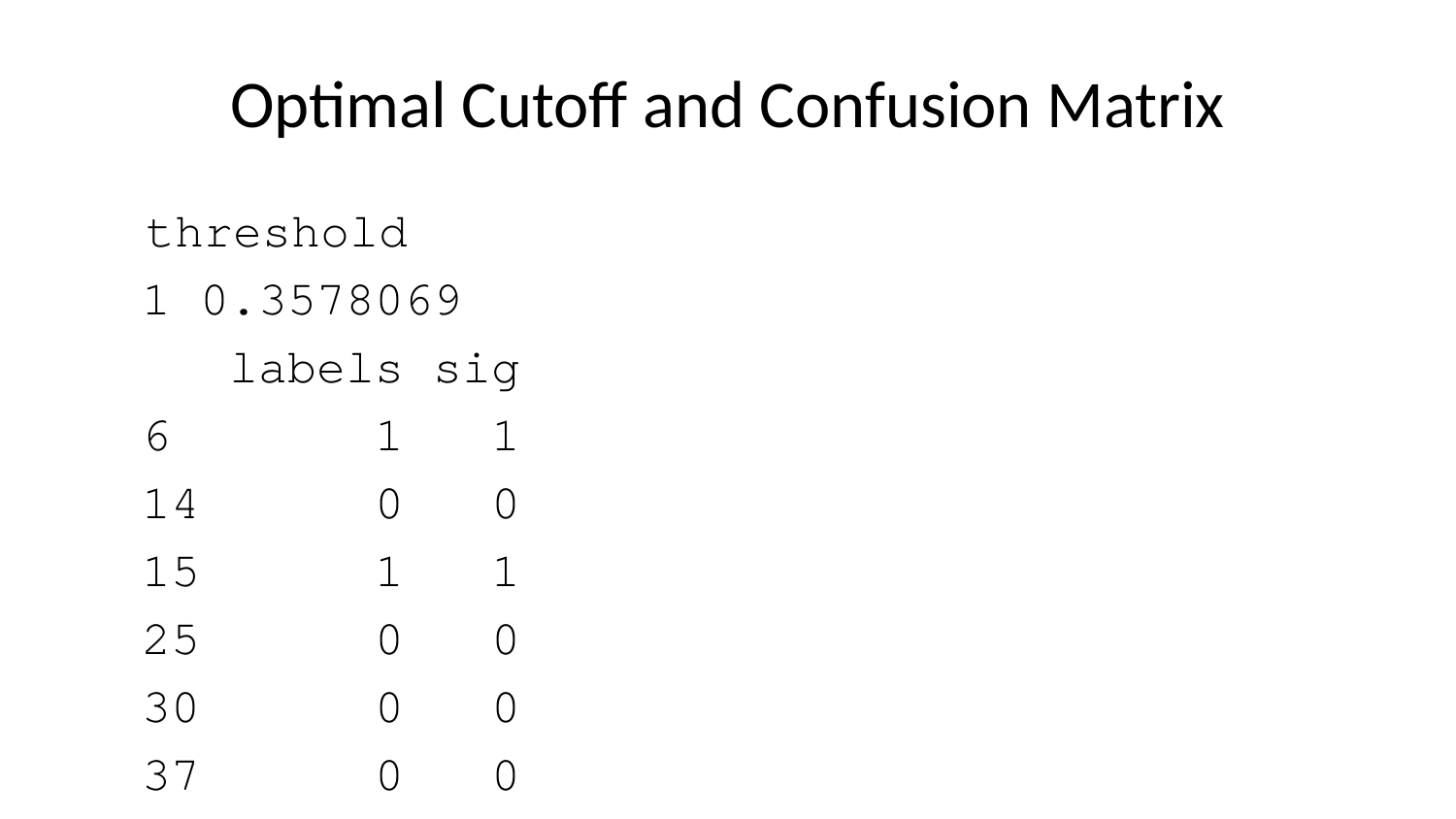

# Optimal Cutoff and Confusion Matrix
  threshold
1 0.3578069
   labels sig
6       1   1
14      0   0
15      1   1
25      0   0
30      0   0
37      0   0

labels     0     1
     0 55185  9599
     1 12134 20806

    FALSE      TRUE
0.2223416 0.7774333